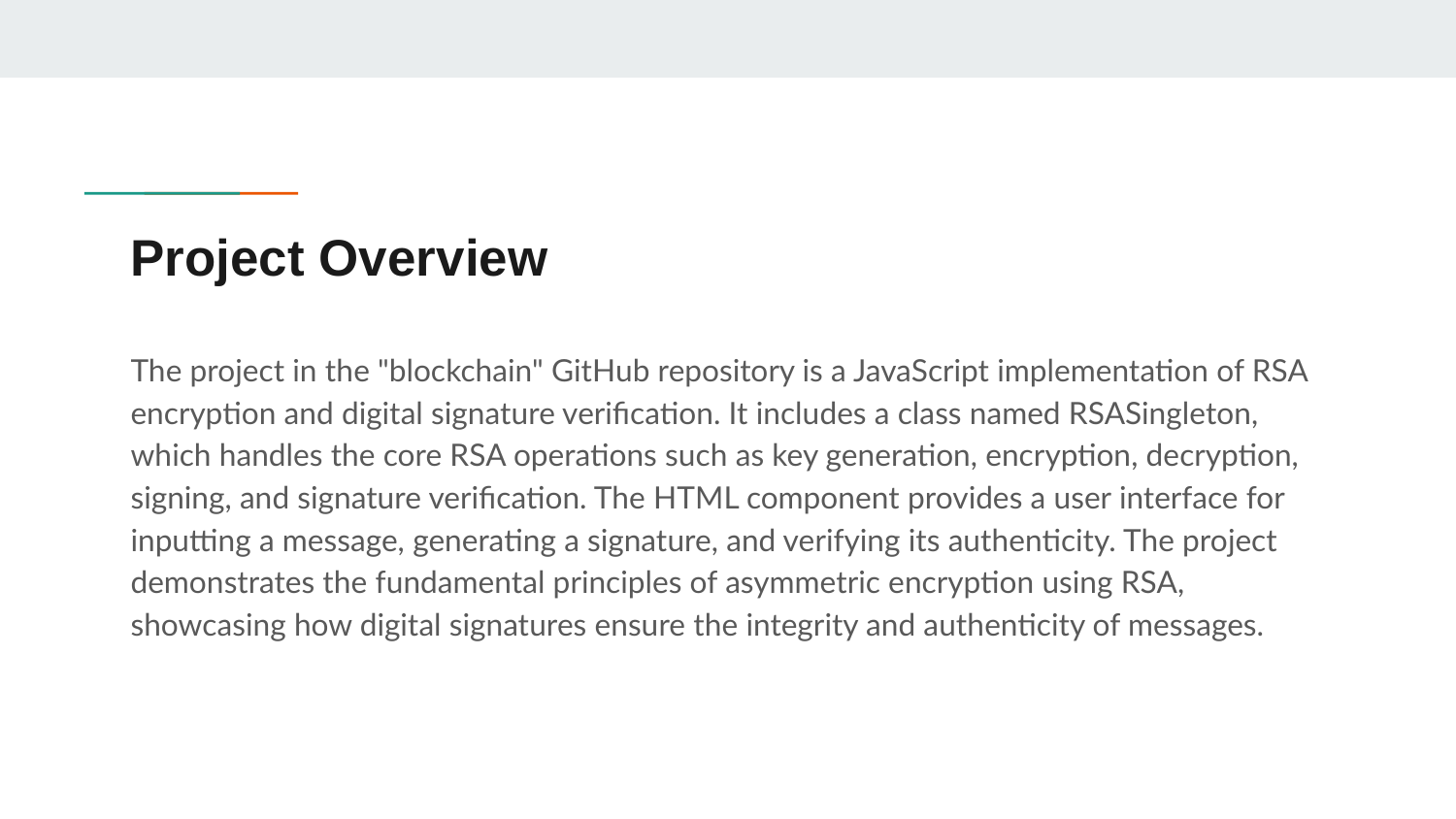

# Project Overview
The project in the "blockchain" GitHub repository is a JavaScript implementation of RSA encryption and digital signature verification. It includes a class named RSASingleton, which handles the core RSA operations such as key generation, encryption, decryption, signing, and signature verification. The HTML component provides a user interface for inputting a message, generating a signature, and verifying its authenticity. The project demonstrates the fundamental principles of asymmetric encryption using RSA, showcasing how digital signatures ensure the integrity and authenticity of messages.